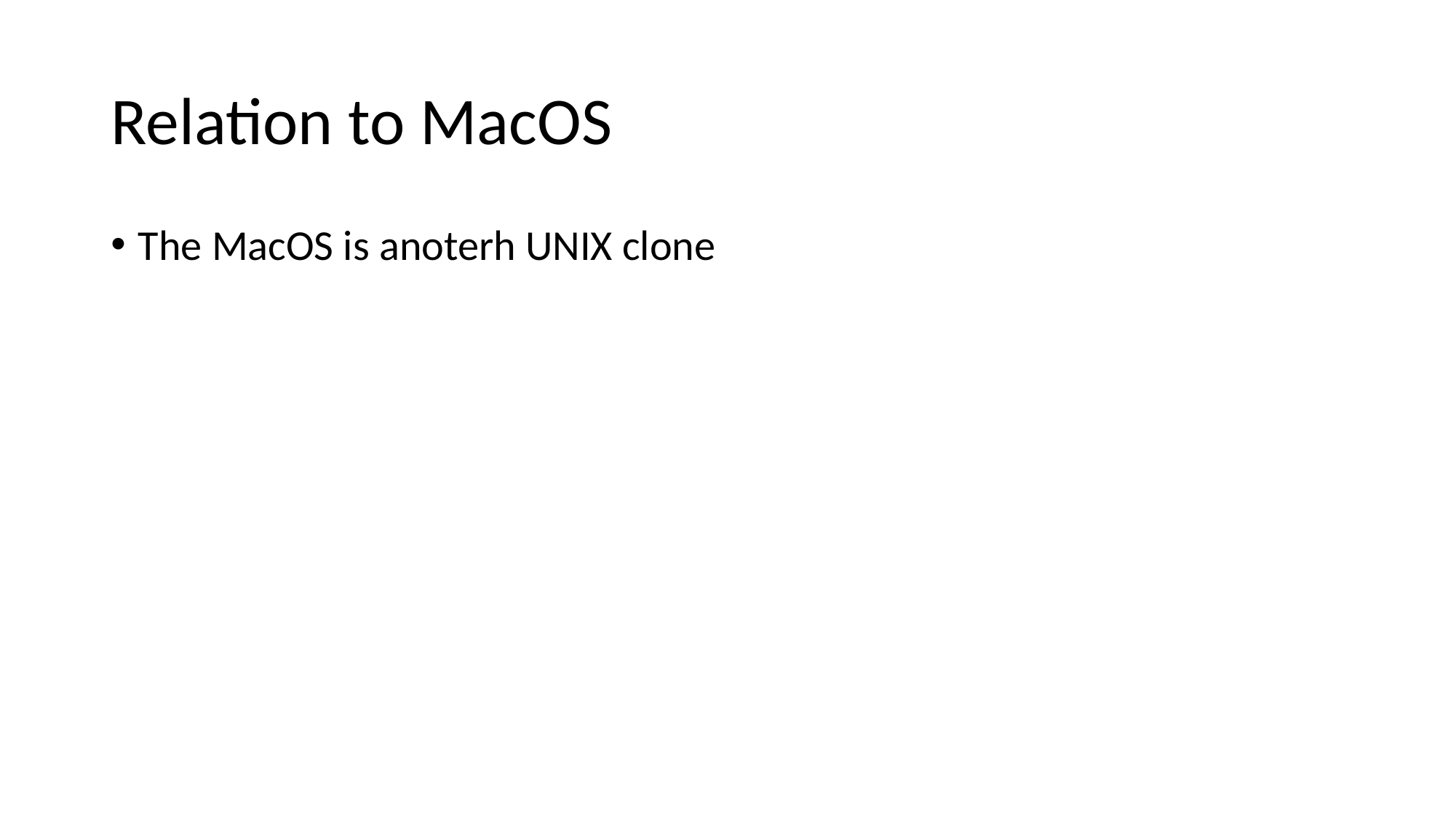

# Relation to MacOS
The MacOS is anoterh UNIX clone